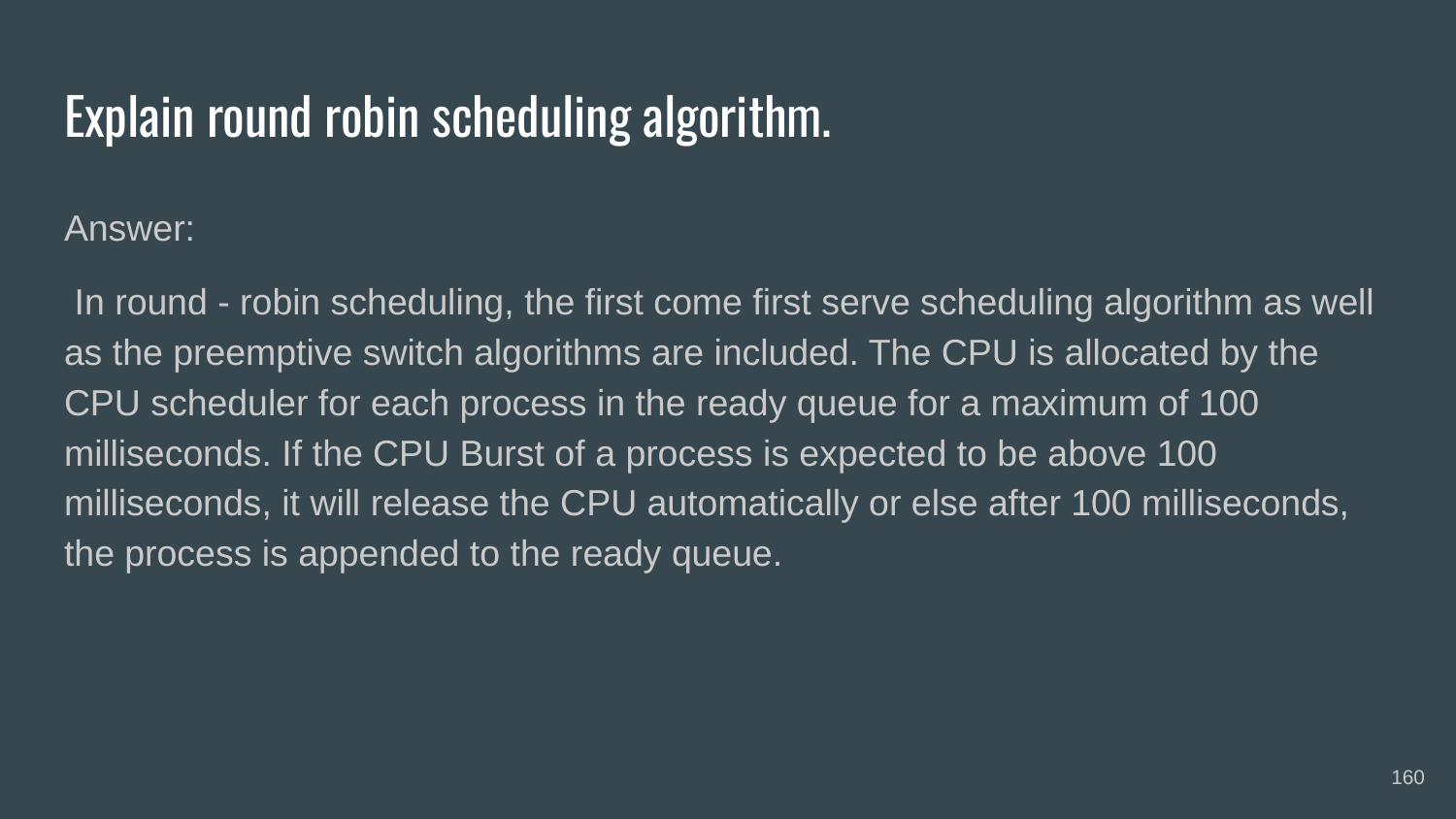

# Explain round robin scheduling algorithm.
Answer:
 In round - robin scheduling, the first come first serve scheduling algorithm as well as the preemptive switch algorithms are included. The CPU is allocated by the CPU scheduler for each process in the ready queue for a maximum of 100 milliseconds. If the CPU Burst of a process is expected to be above 100 milliseconds, it will release the CPU automatically or else after 100 milliseconds, the process is appended to the ready queue.
160